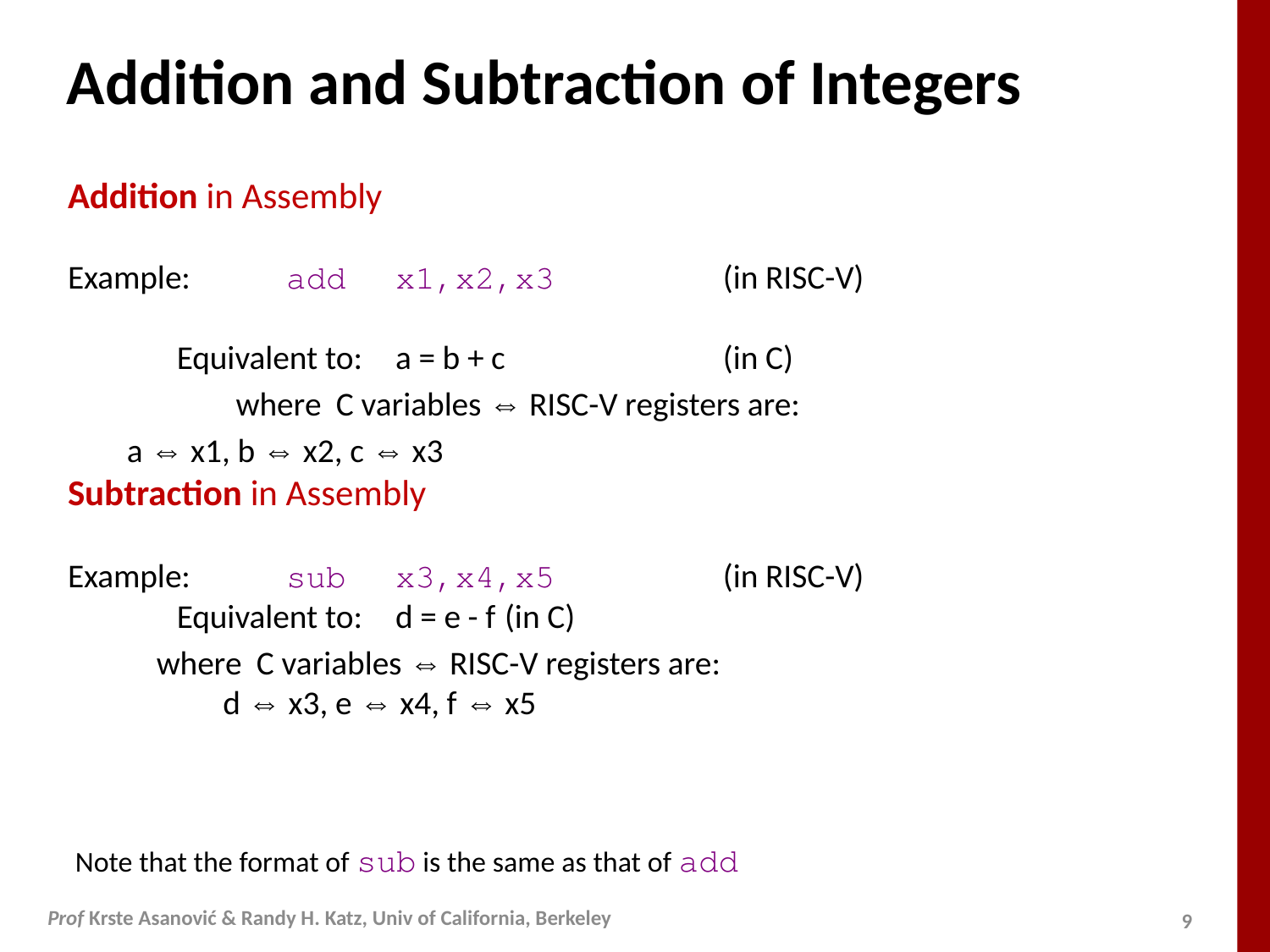

# Addition and Subtraction of Integers
Addition in Assembly

Example: 	add	x1,x2,x3 		(in RISC-V)

	Equivalent to:	a = b + c 		(in C)
    	where  C variables ⇔ RISC-V registers are:
			a ⇔ x1, b ⇔ x2, c ⇔ x3
Subtraction in Assembly

Example:	sub	x3,x4,x5 		(in RISC-V)
	Equivalent to:	d = e - f 		(in C)
    where  C variables ⇔ RISC-V registers are:
             d ⇔ x3, e ⇔ x4, f ⇔ x5

Note that the format of sub is the same as that of add
Prof Krste Asanović & Randy H. Katz, Univ of California, Berkeley